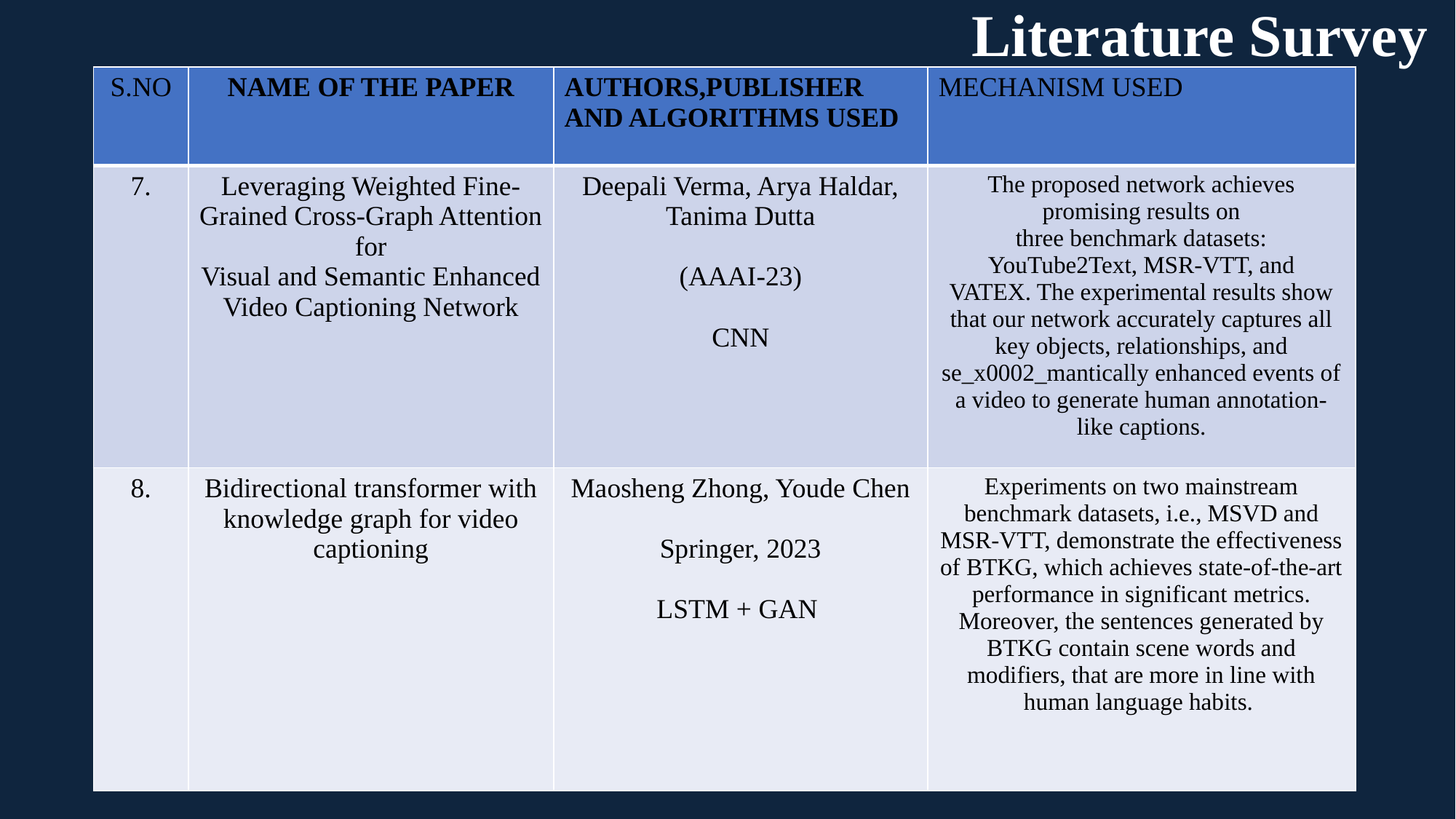

# Literature Survey
| S.NO | NAME OF THE PAPER | AUTHORS,PUBLISHER AND ALGORITHMS USED | MECHANISM USED |
| --- | --- | --- | --- |
| 7. | Leveraging Weighted Fine-Grained Cross-Graph Attention for Visual and Semantic Enhanced Video Captioning Network | Deepali Verma, Arya Haldar, Tanima Dutta (AAAI-23) CNN | The proposed network achieves promising results on three benchmark datasets: YouTube2Text, MSR-VTT, and VATEX. The experimental results show that our network accurately captures all key objects, relationships, and se\_x0002\_mantically enhanced events of a video to generate human annotation-like captions. |
| 8. | Bidirectional transformer with knowledge graph for video captioning | Maosheng Zhong, Youde Chen Springer, 2023 LSTM + GAN | Experiments on two mainstream benchmark datasets, i.e., MSVD and MSR-VTT, demonstrate the effectiveness of BTKG, which achieves state-of-the-art performance in significant metrics. Moreover, the sentences generated by BTKG contain scene words and modifiers, that are more in line with human language habits. |